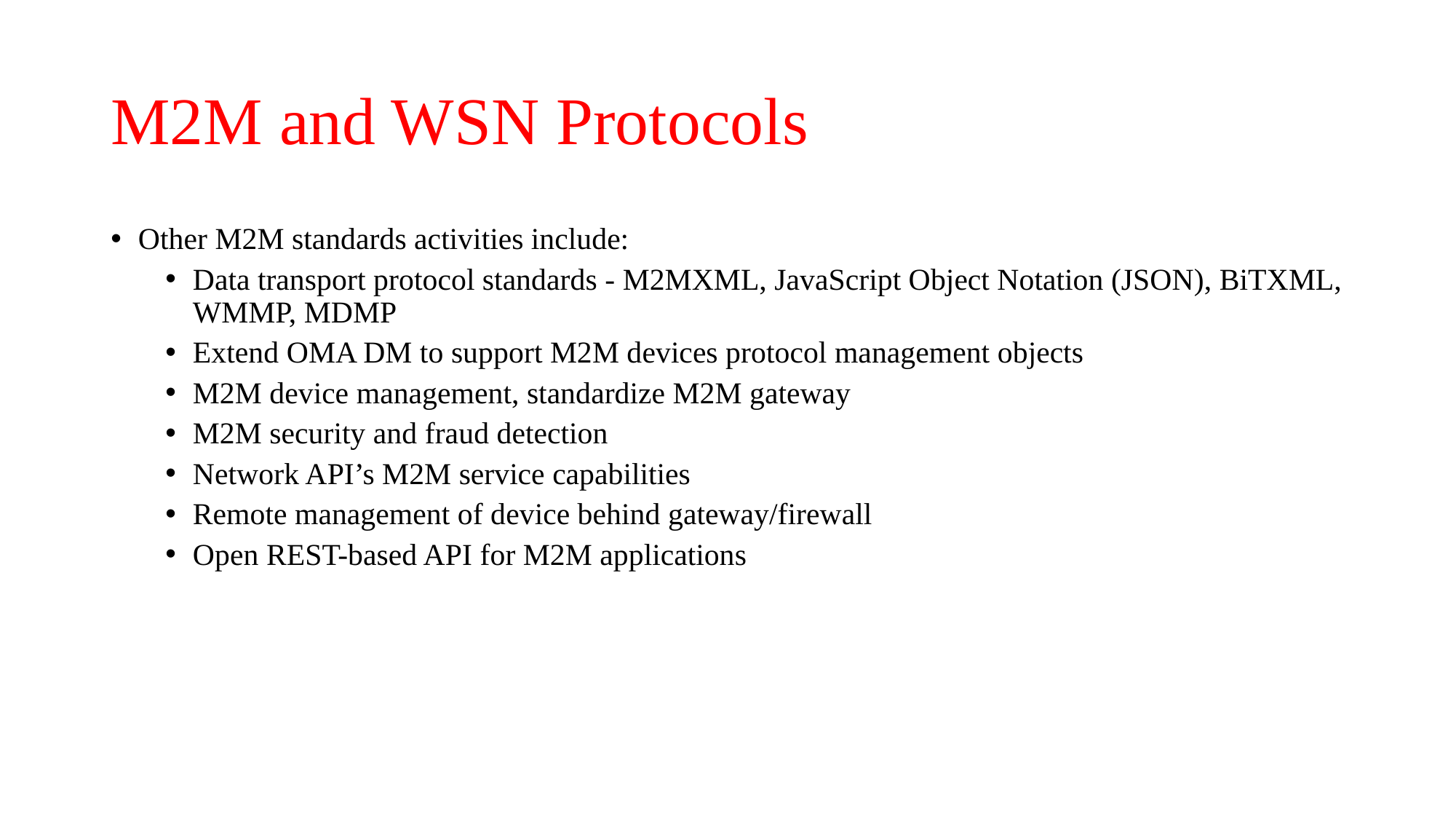

# M2M and WSN Protocols
Other M2M standards activities include:
Data transport protocol standards - M2MXML, JavaScript Object Notation (JSON), BiTXML, WMMP, MDMP
Extend OMA DM to support M2M devices protocol management objects
M2M device management, standardize M2M gateway
M2M security and fraud detection
Network API’s M2M service capabilities
Remote management of device behind gateway/firewall
Open REST-based API for M2M applications